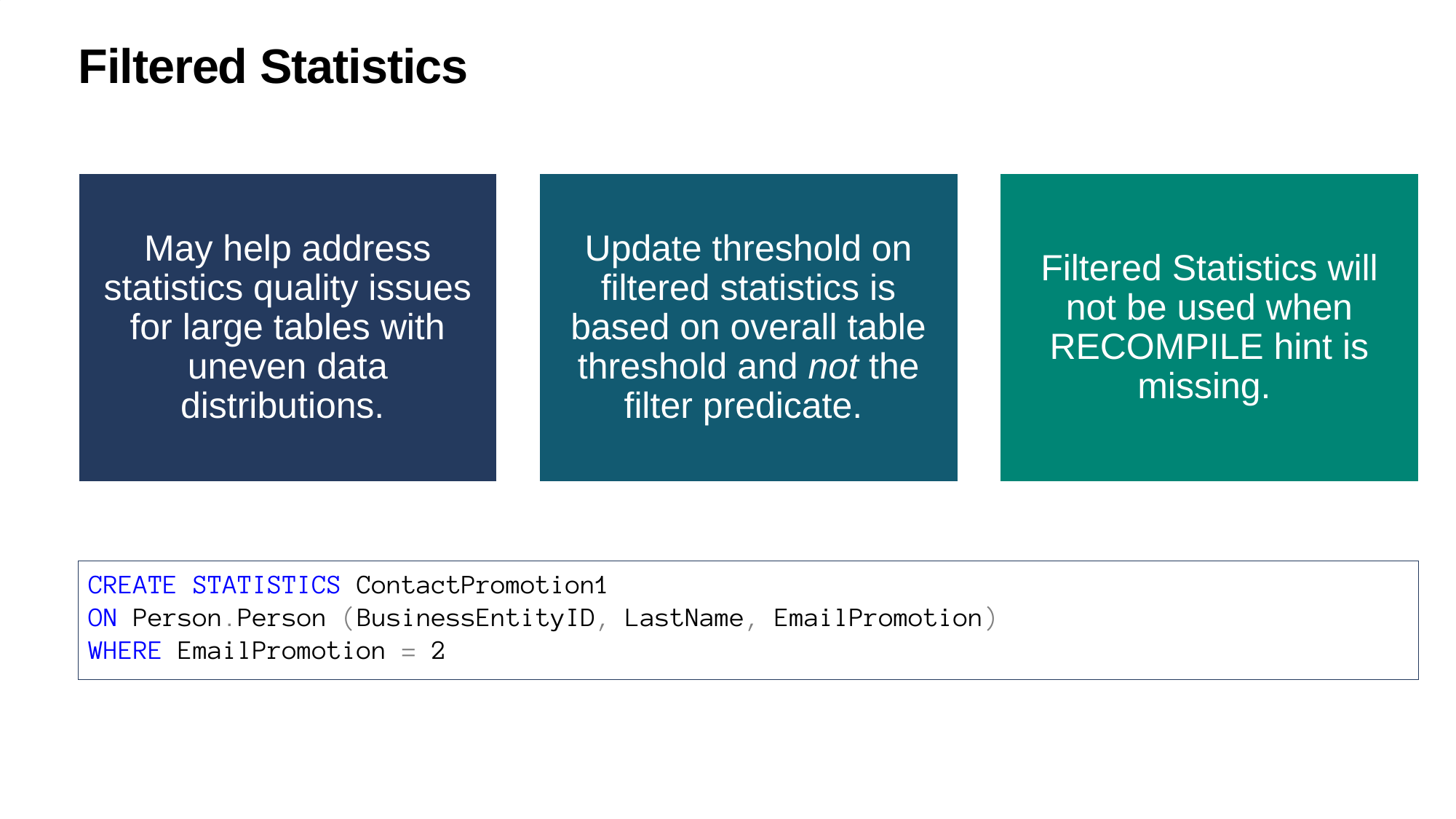

# Filtered Statistics
May help address statistics quality issues for large tables with uneven data distributions.
Update threshold on filtered statistics is based on overall table threshold and not the filter predicate.
Filtered Statistics will not be used when RECOMPILE hint is missing.
CREATE STATISTICS ContactPromotion1
ON Person.Person (BusinessEntityID, LastName, EmailPromotion)
WHERE EmailPromotion = 2